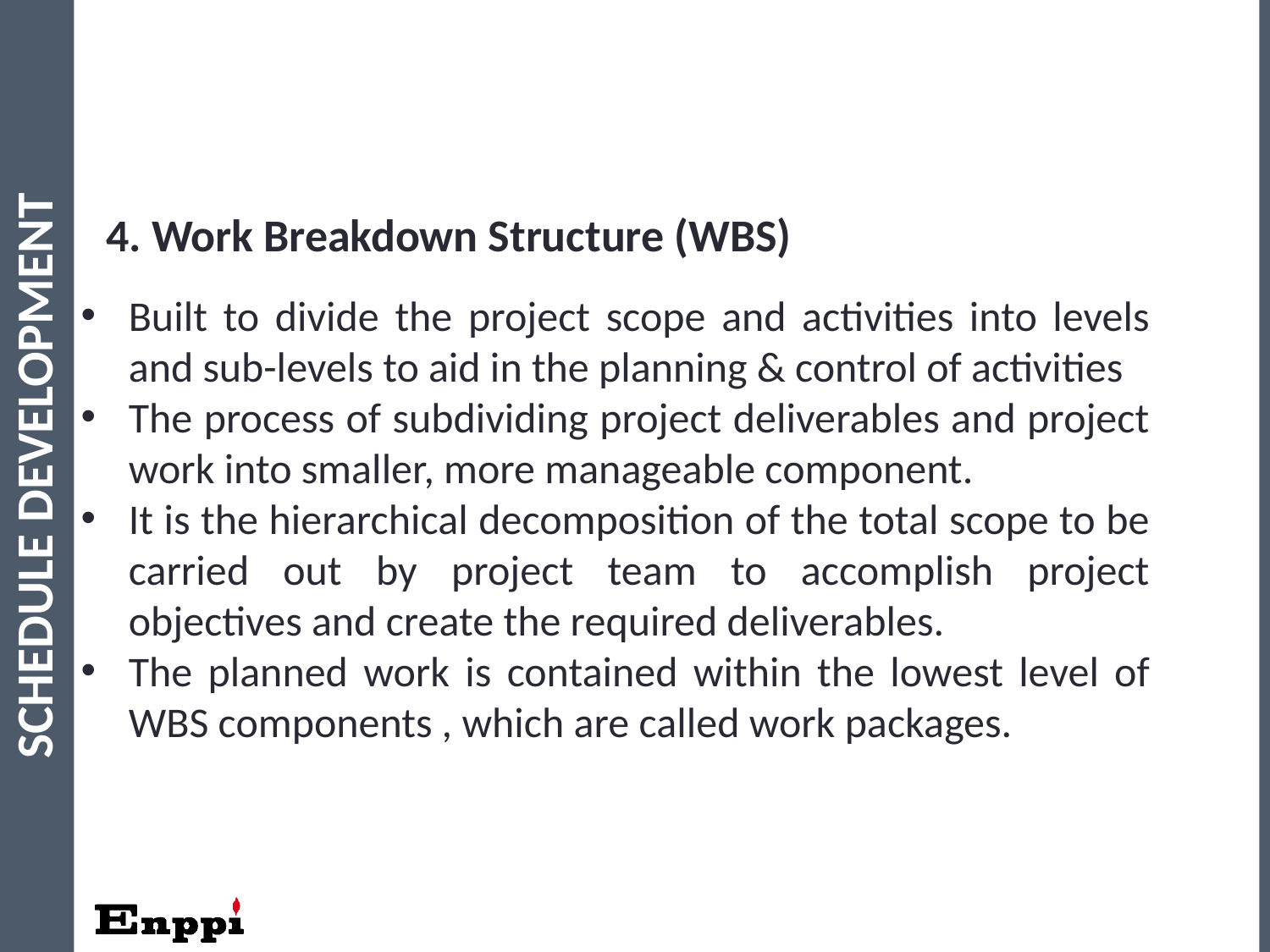

29
4. Work Breakdown Structure (WBS)

Built to divide the project scope and activities into levels and sub-levels to aid in the planning & control of activities
The process of subdividing project deliverables and project work into smaller, more manageable component.
It is the hierarchical decomposition of the total scope to be carried out by project team to accomplish project objectives and create the required deliverables.
The planned work is contained within the lowest level of WBS components , which are called work packages.

Schedule Development
29